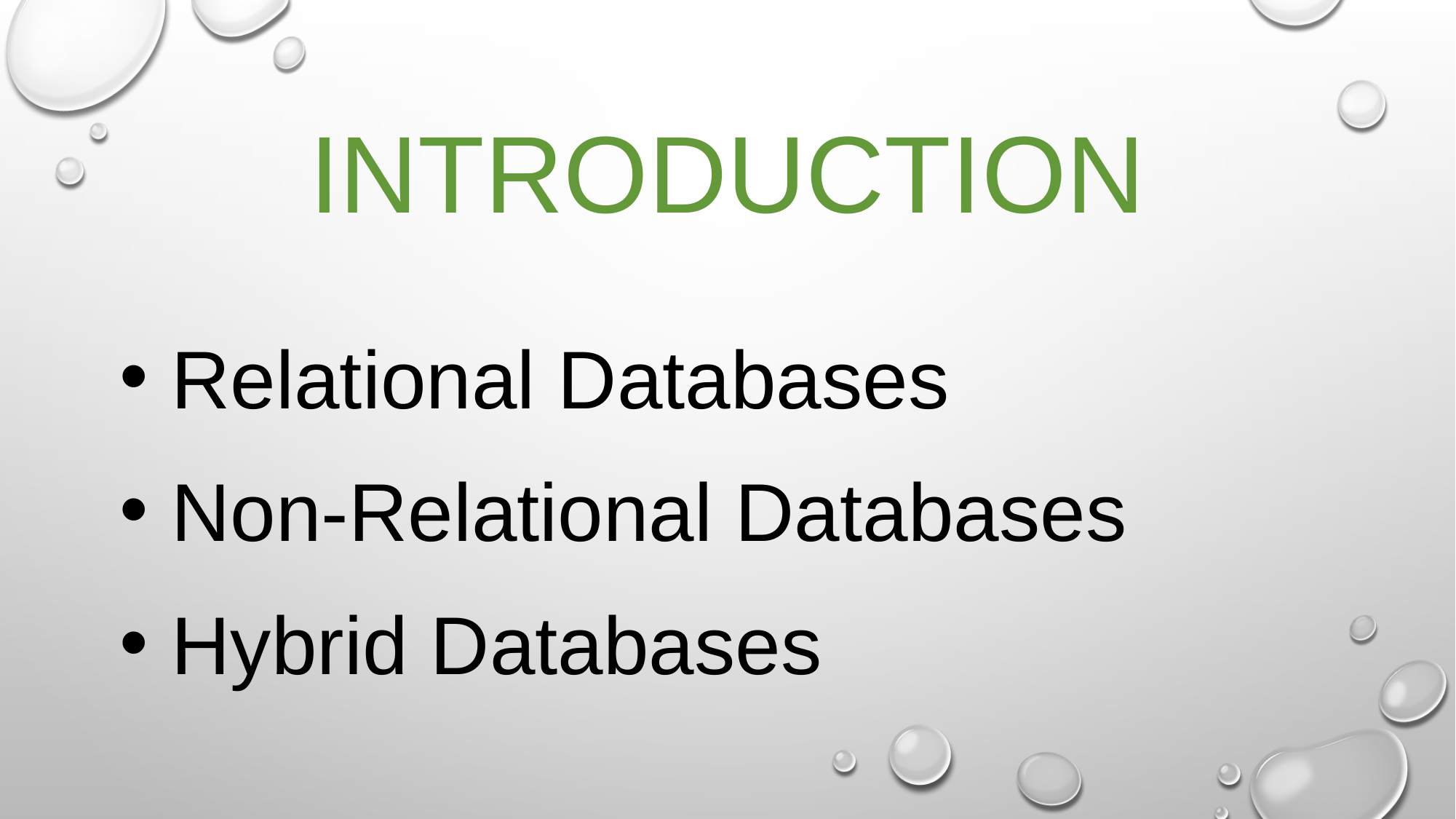

# Introduction
 Relational Databases
 Non-Relational Databases
 Hybrid Databases